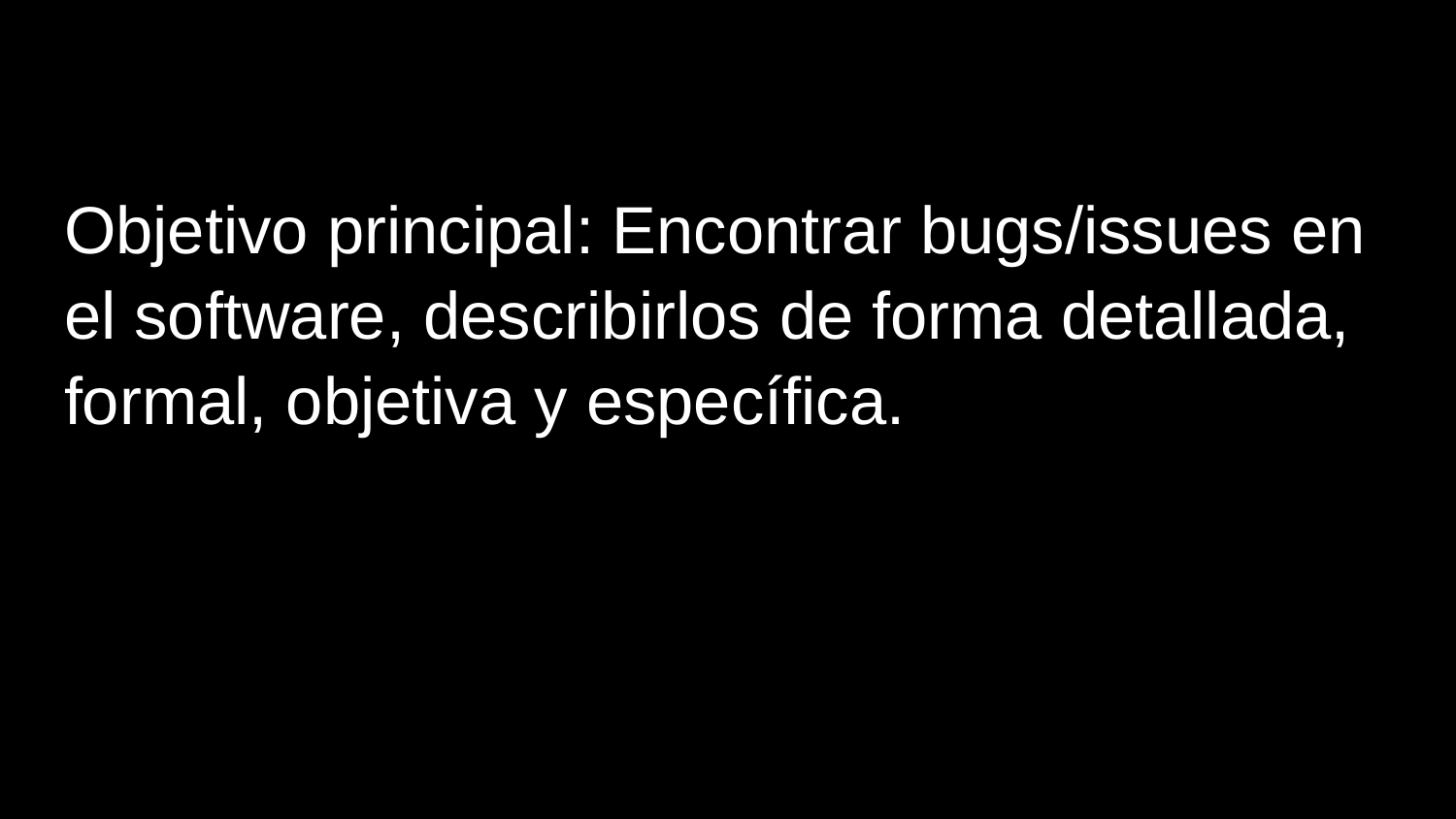

#
Objetivo principal: Encontrar bugs/issues en el software, describirlos de forma detallada, formal, objetiva y específica.